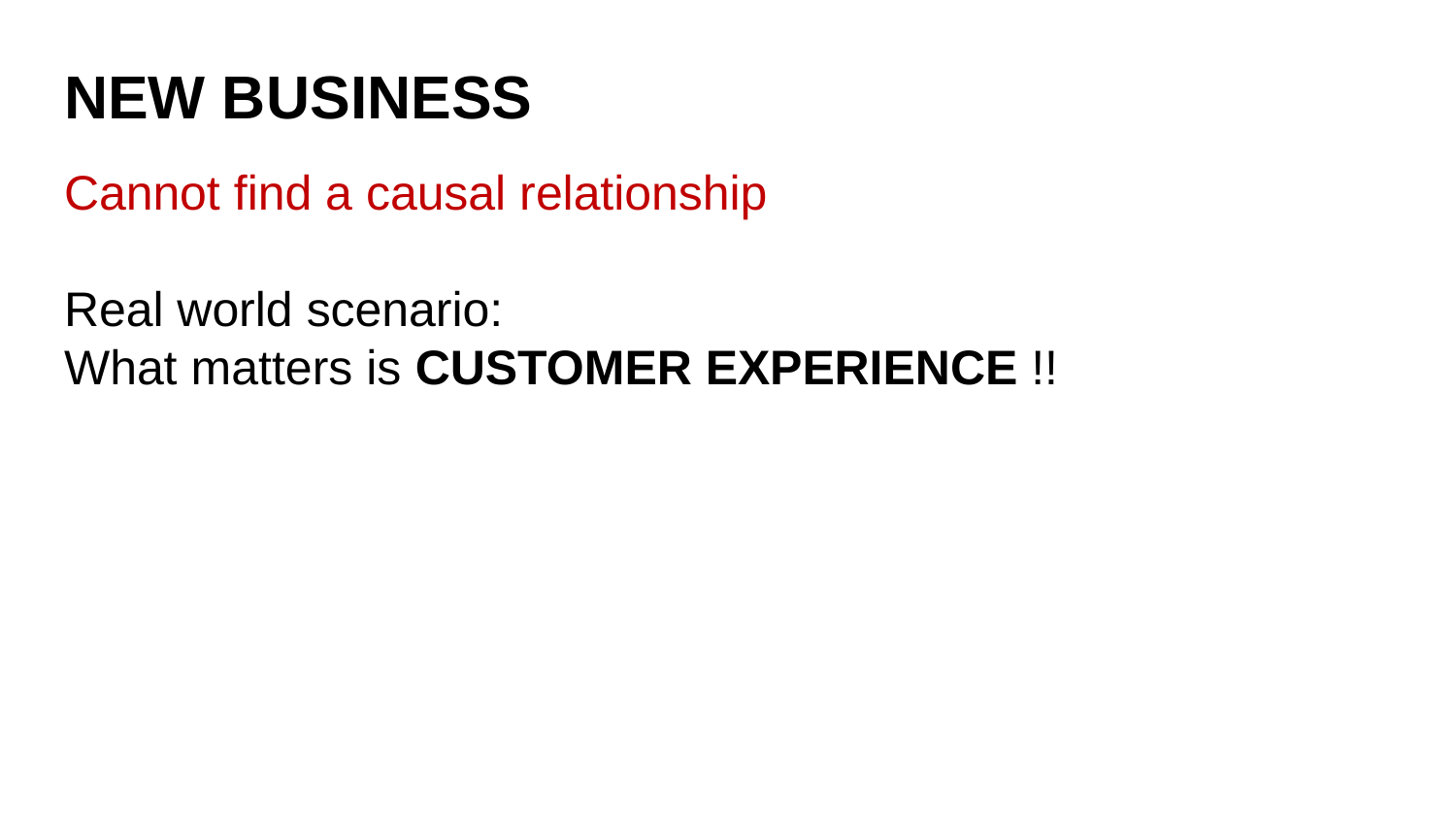

# NEW BUSINESS
Cannot find a causal relationship

Real world scenario:
What matters is CUSTOMER EXPERIENCE !!